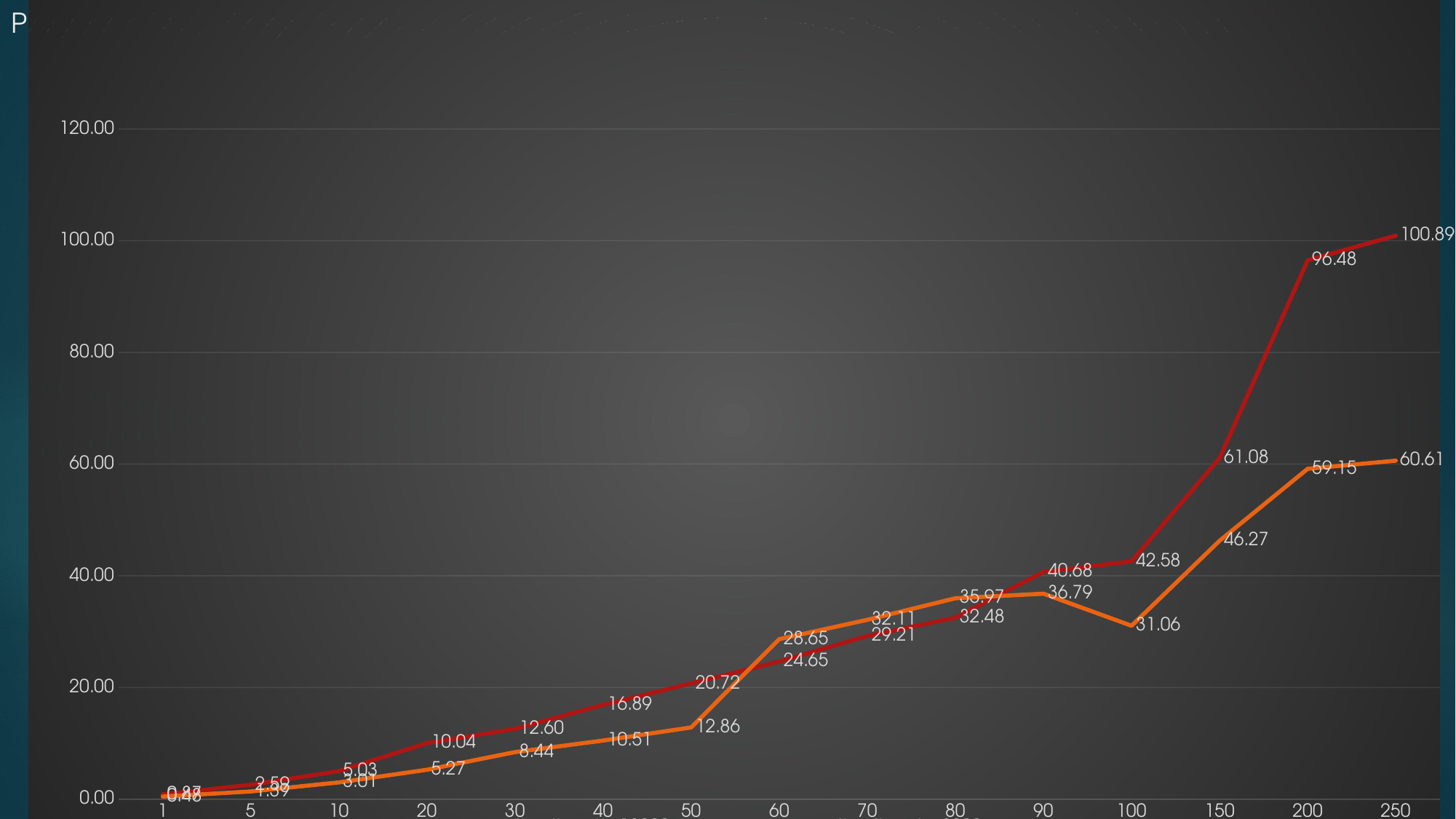

# Plagiarism Tool : Plagio Plagiot  Evaluation: For 13000 Line Corpus file  Algorithm :  Boyer moore

### Chart

| Category | execution time for 13000 corpus | execution time for 8000 corpus |
|---|---|---|
| 1 | 0.87219285965 | 0.4803211689 |
| 5 | 2.58693599701 | 1.39305186272 |
| 10 | 5.02637791634 | 3.00996494293 |
| 20 | 10.0422070026 | 5.27243995667 |
| 30 | 12.6045720577 | 8.43650102615 |
| 40 | 16.8882491589 | 10.5064401627 |
| 50 | 20.7192778587 | 12.8553130627 |
| 60 | 24.6477270126 | 28.6520490646 |
| 70 | 29.2146940231 | 32.112552166 |
| 80 | 32.4827060699 | 35.9733819962 |
| 90 | 40.6798260212 | 36.7913620472 |
| 100 | 42.5822789669 | 31.0553300381 |
| 150 | 61.0769109726 | 46.2740371227 |
| 200 | 96.4779570103 | 59.1477510929 |
| 250 | 100.886826992 | 60.6075181961 |